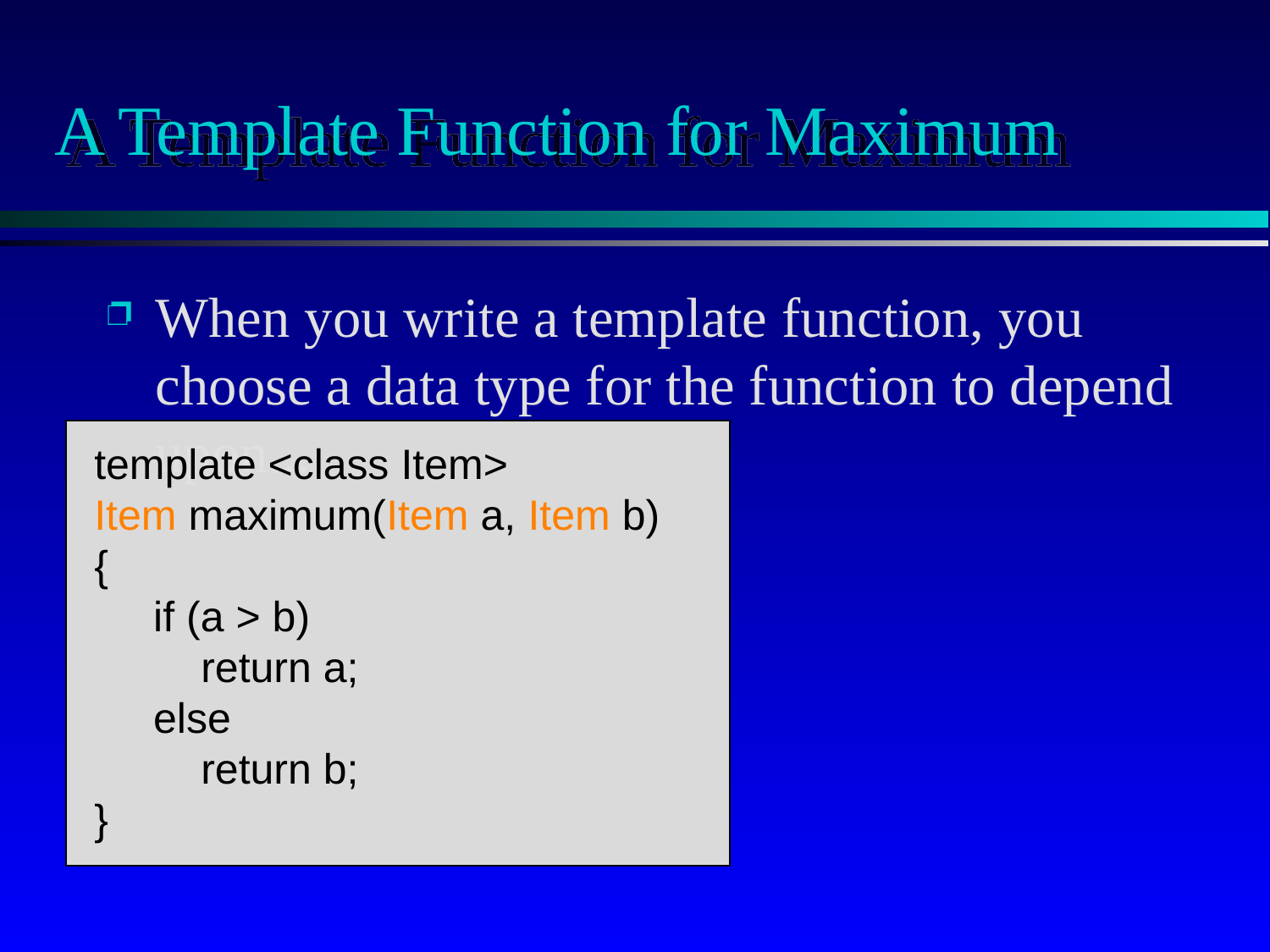

# A Template Function for Maximum
When you write a template function, you choose a data type for the function to depend upon...

template <class Item>
Item maximum(Item a, Item b)
{
     if (a > b)
         return a;
     else
         return b;
}